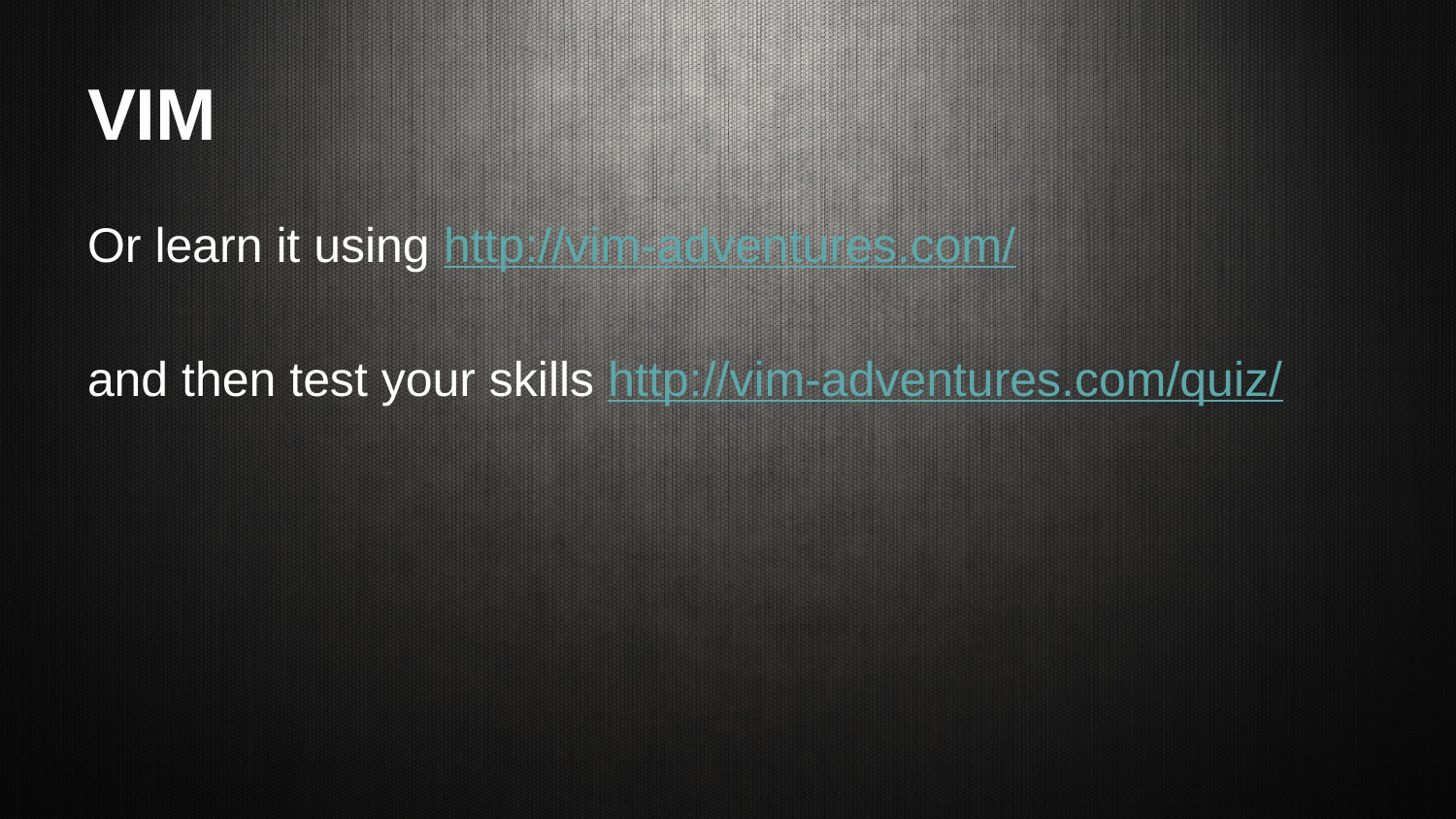

# VIM
Or learn it using http://vim-adventures.com/

and then test your skills http://vim-adventures.com/quiz/